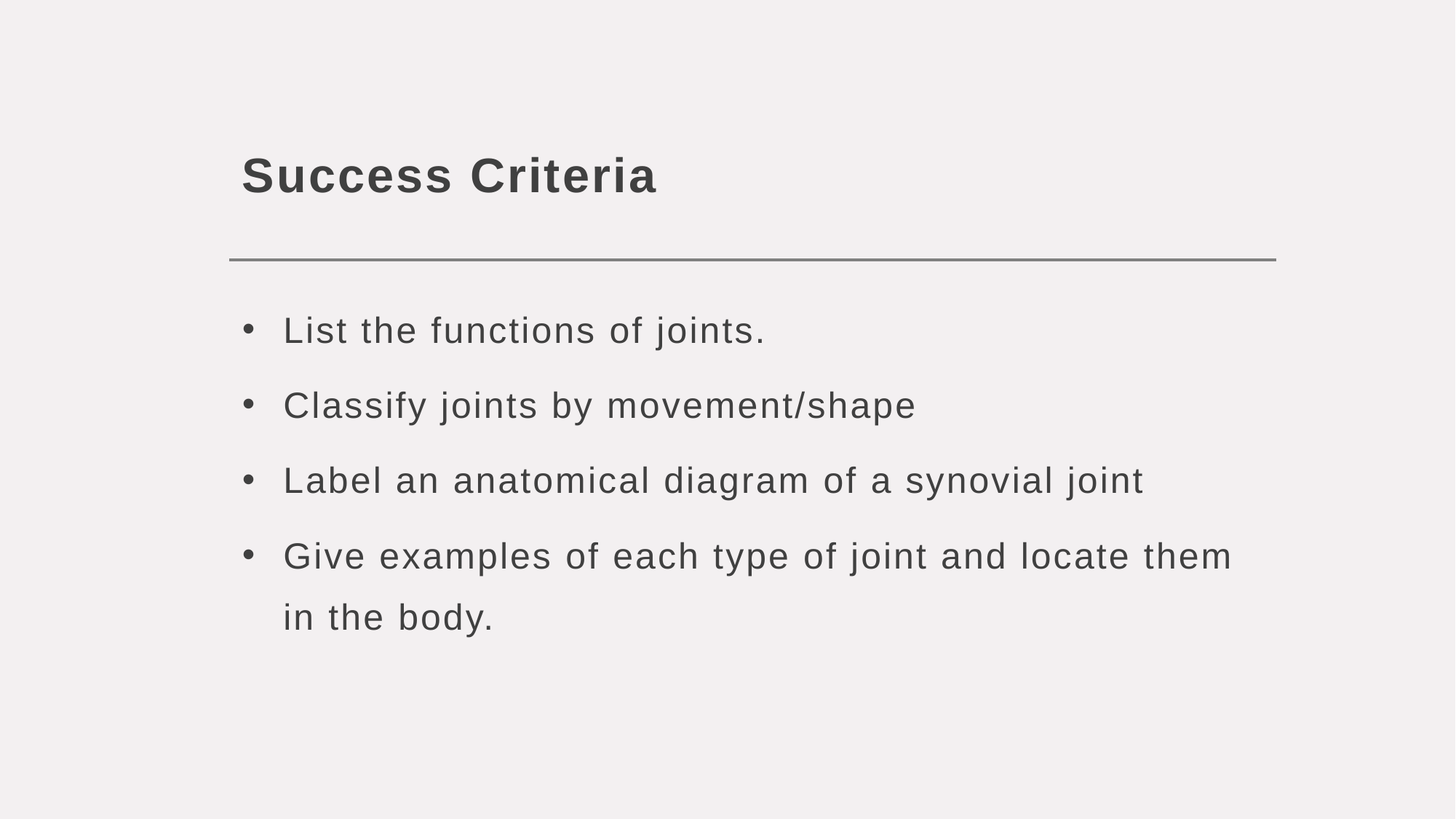

# Success Criteria
List the functions of joints.
Classify joints by movement/shape
Label an anatomical diagram of a synovial joint
Give examples of each type of joint and locate them in the body.